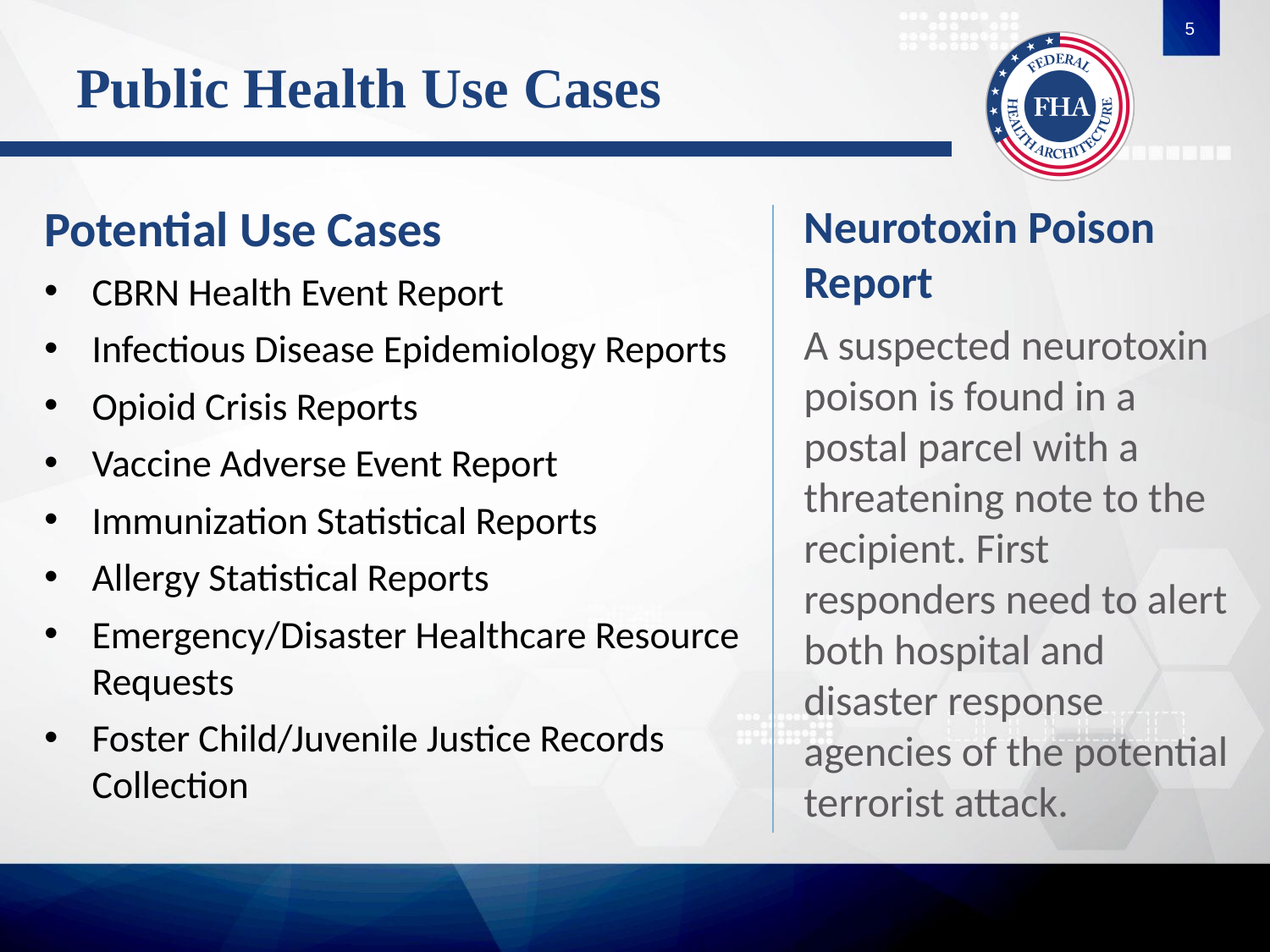

5
# Public Health Use Cases
Potential Use Cases
CBRN Health Event Report
Infectious Disease Epidemiology Reports
Opioid Crisis Reports
Vaccine Adverse Event Report
Immunization Statistical Reports
Allergy Statistical Reports
Emergency/Disaster Healthcare Resource Requests
Foster Child/Juvenile Justice Records Collection
Neurotoxin Poison Report
A suspected neurotoxin poison is found in a postal parcel with a threatening note to the recipient. First responders need to alert both hospital and disaster response agencies of the potential terrorist attack.